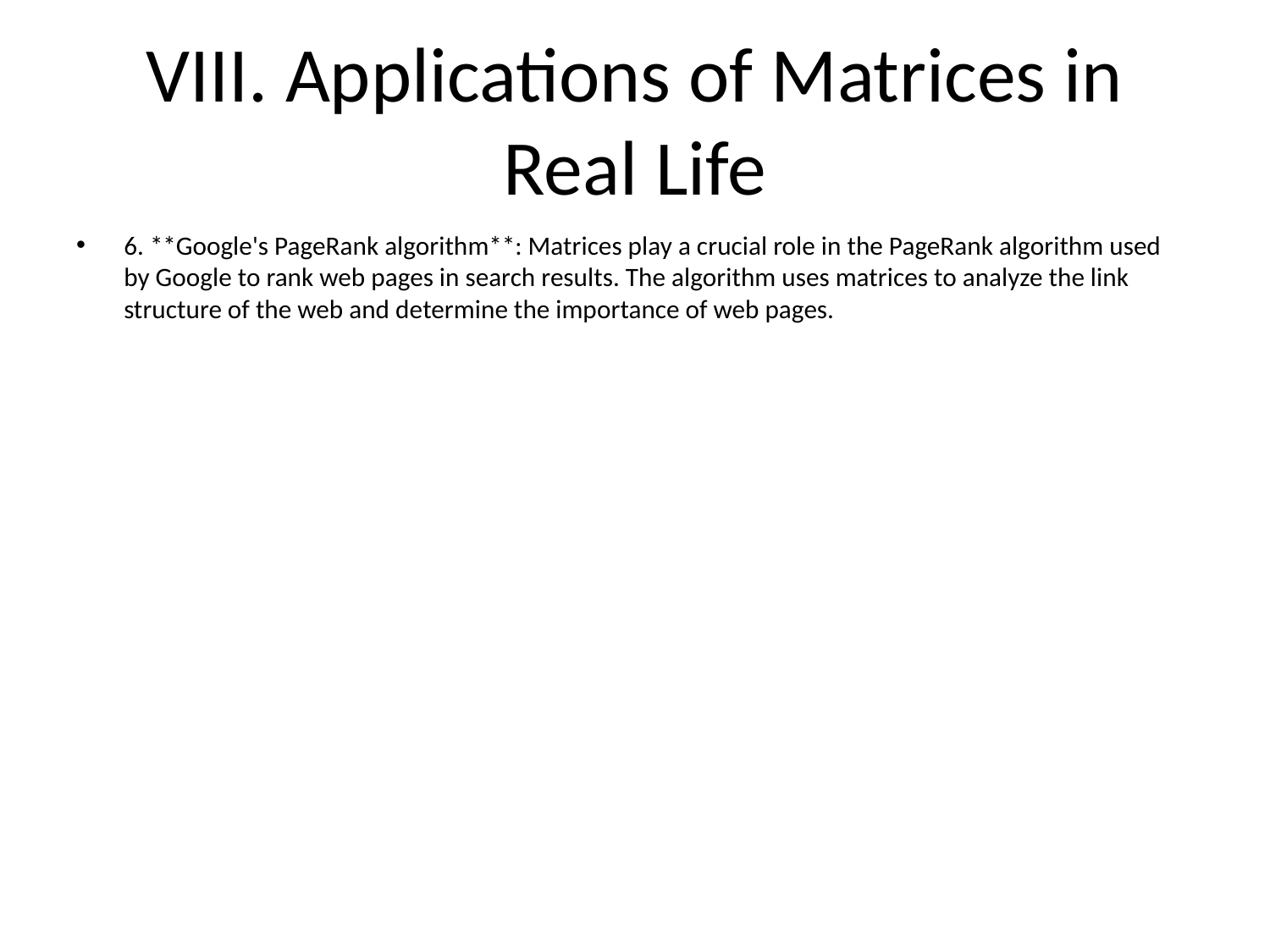

# VIII. Applications of Matrices in Real Life
6. **Google's PageRank algorithm**: Matrices play a crucial role in the PageRank algorithm used by Google to rank web pages in search results. The algorithm uses matrices to analyze the link structure of the web and determine the importance of web pages.